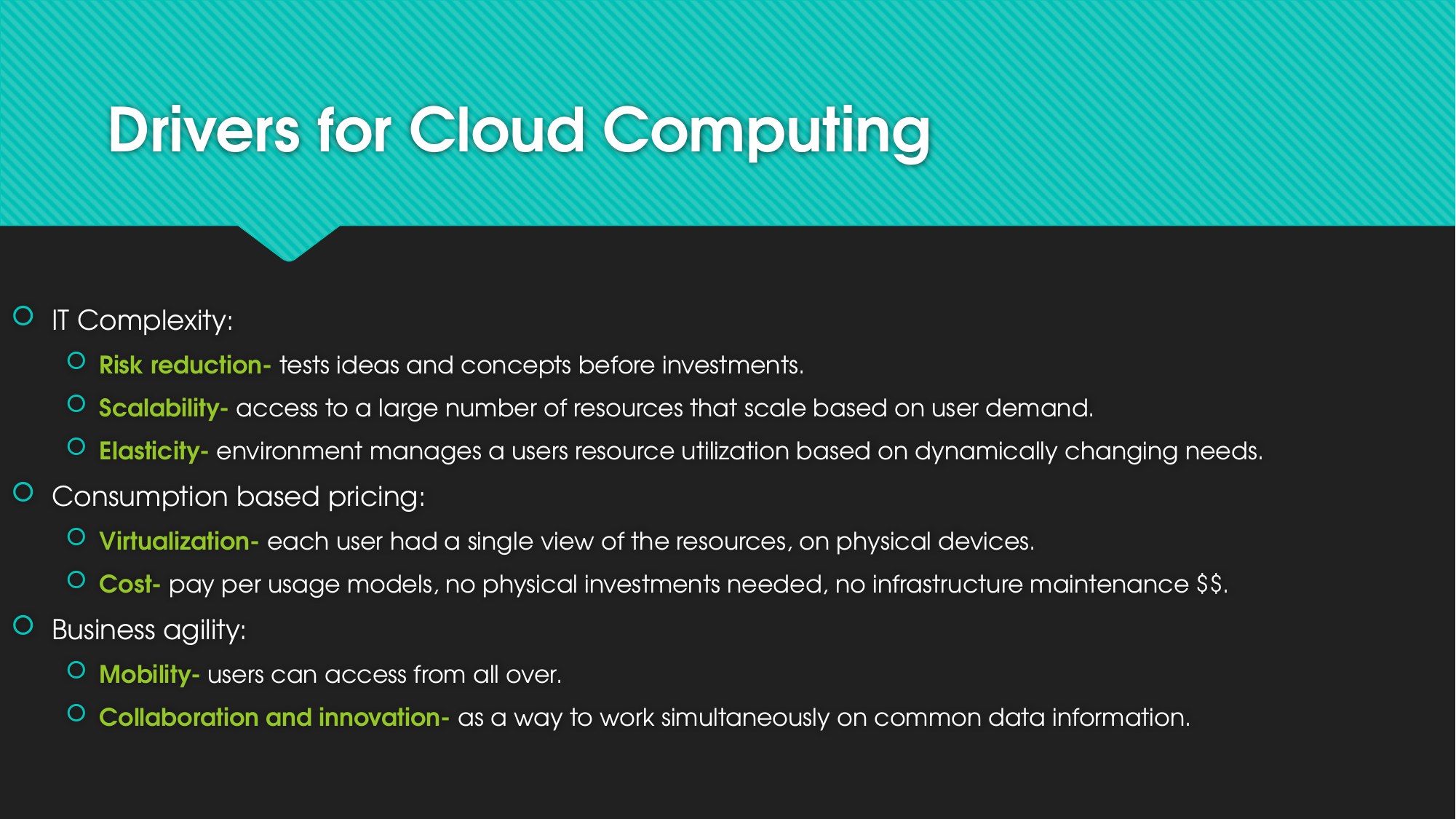

# Drivers for Cloud Computing
IT Complexity:
Risk reduction- tests ideas and concepts before investments.
Scalability- access to a large number of resources that scale based on user demand.
Elasticity- environment manages a users resource utilization based on dynamically changing needs.
Consumption based pricing:
Virtualization- each user had a single view of the resources, on physical devices.
Cost- pay per usage models, no physical investments needed, no infrastructure maintenance $$.
Business agility:
Mobility- users can access from all over.
Collaboration and innovation- as a way to work simultaneously on common data information.